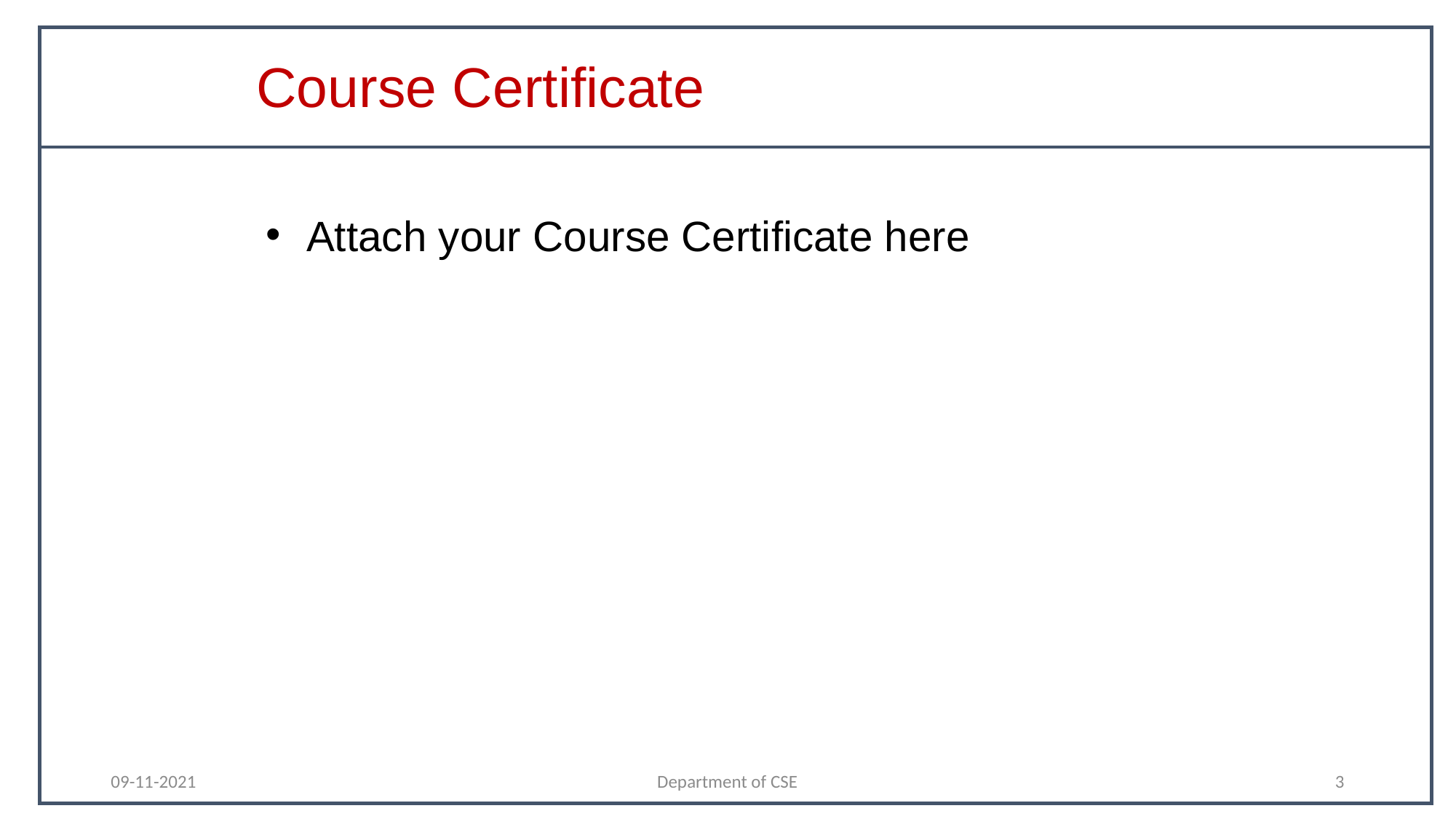

Course Certificate
Attach your Course Certificate here
09-11-2021
Department of CSE
3